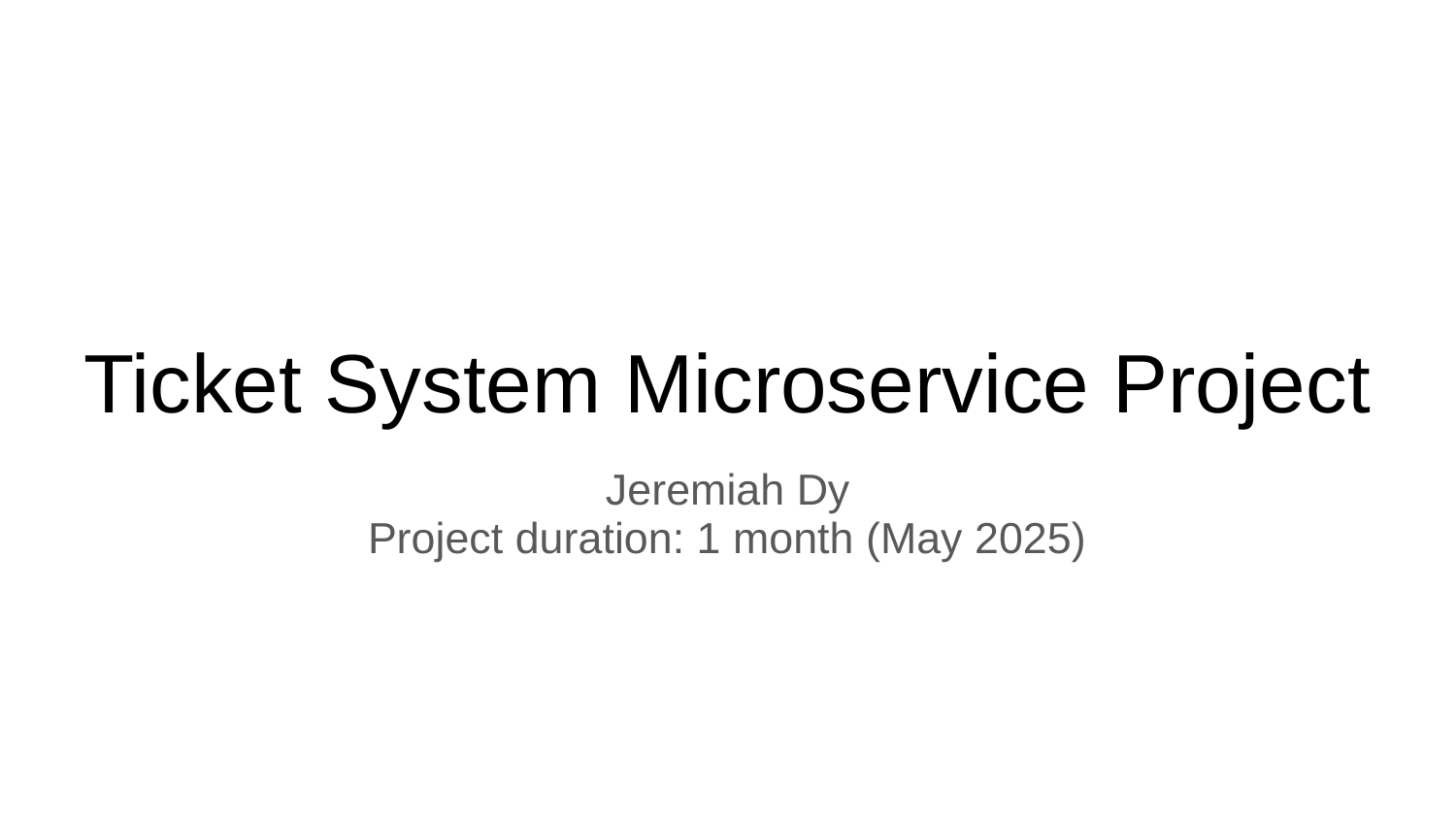

# Ticket System Microservice Project
Jeremiah Dy
Project duration: 1 month (May 2025)